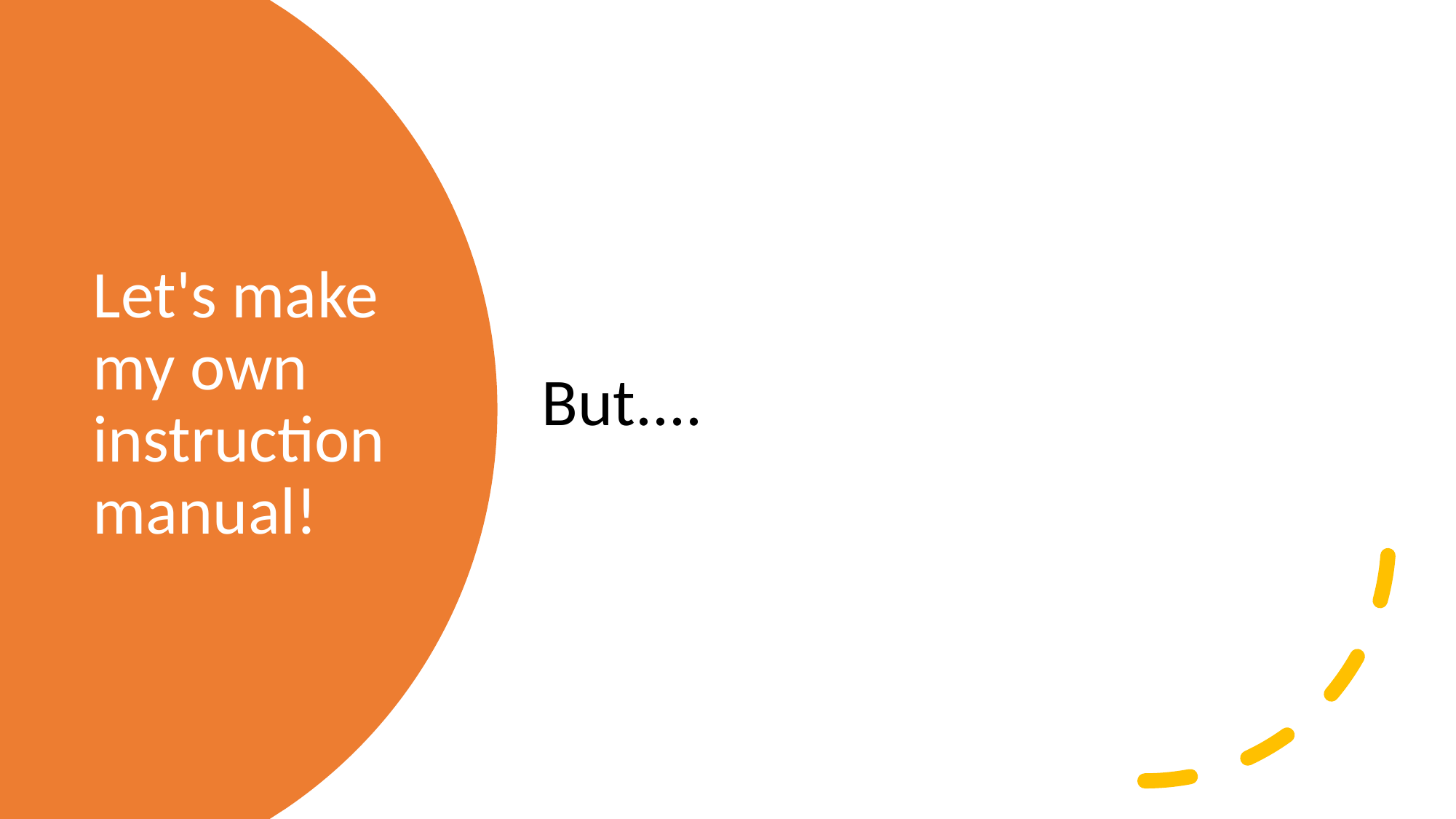

But....
# Let's make my own instruction manual!